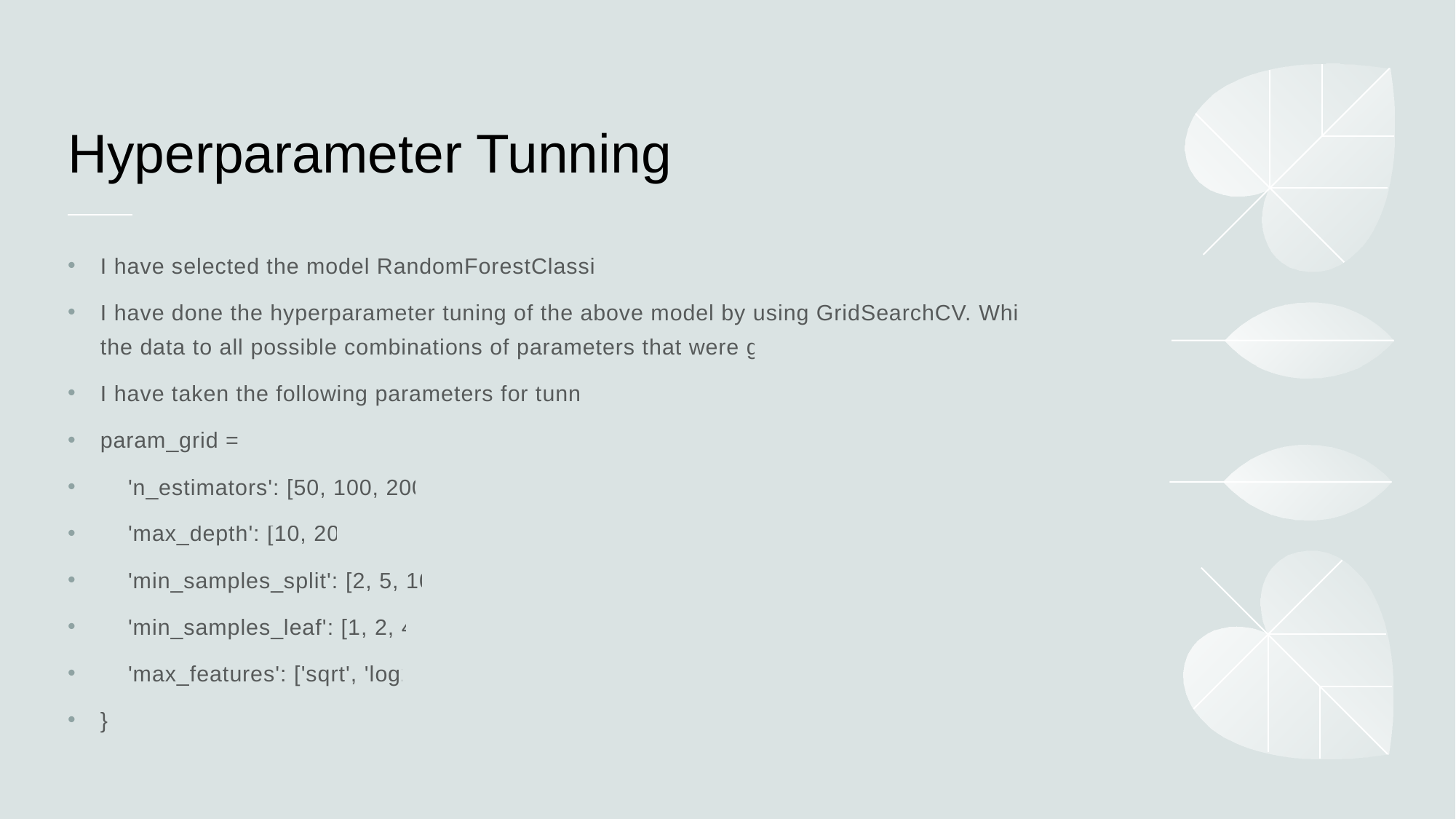

# Hyperparameter Tunning
I have selected the model RandomForestClassifier
I have done the hyperparameter tuning of the above model by using GridSearchCV. Which fits the data to all possible combinations of parameters that were given
I have taken the following parameters for tunning
param_grid = {
    'n_estimators': [50, 100, 200],
    'max_depth': [10, 20],
    'min_samples_split': [2, 5, 10],
    'min_samples_leaf': [1, 2, 4],
    'max_features': ['sqrt', 'log2']
}